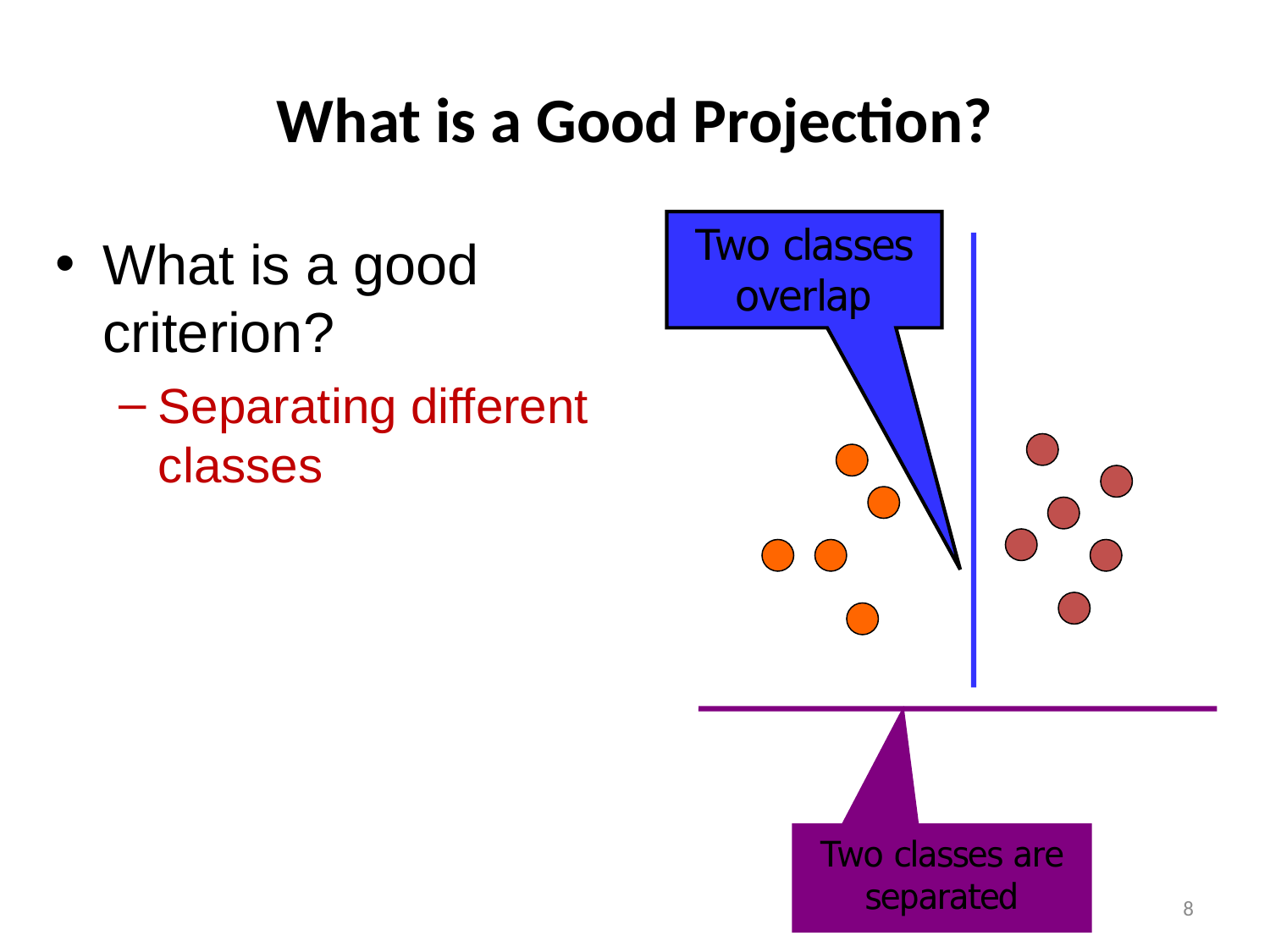

# What is a Good Projection?
Two classes overlap

What is a good criterion?
Separating different classes

Two classes are separated
8